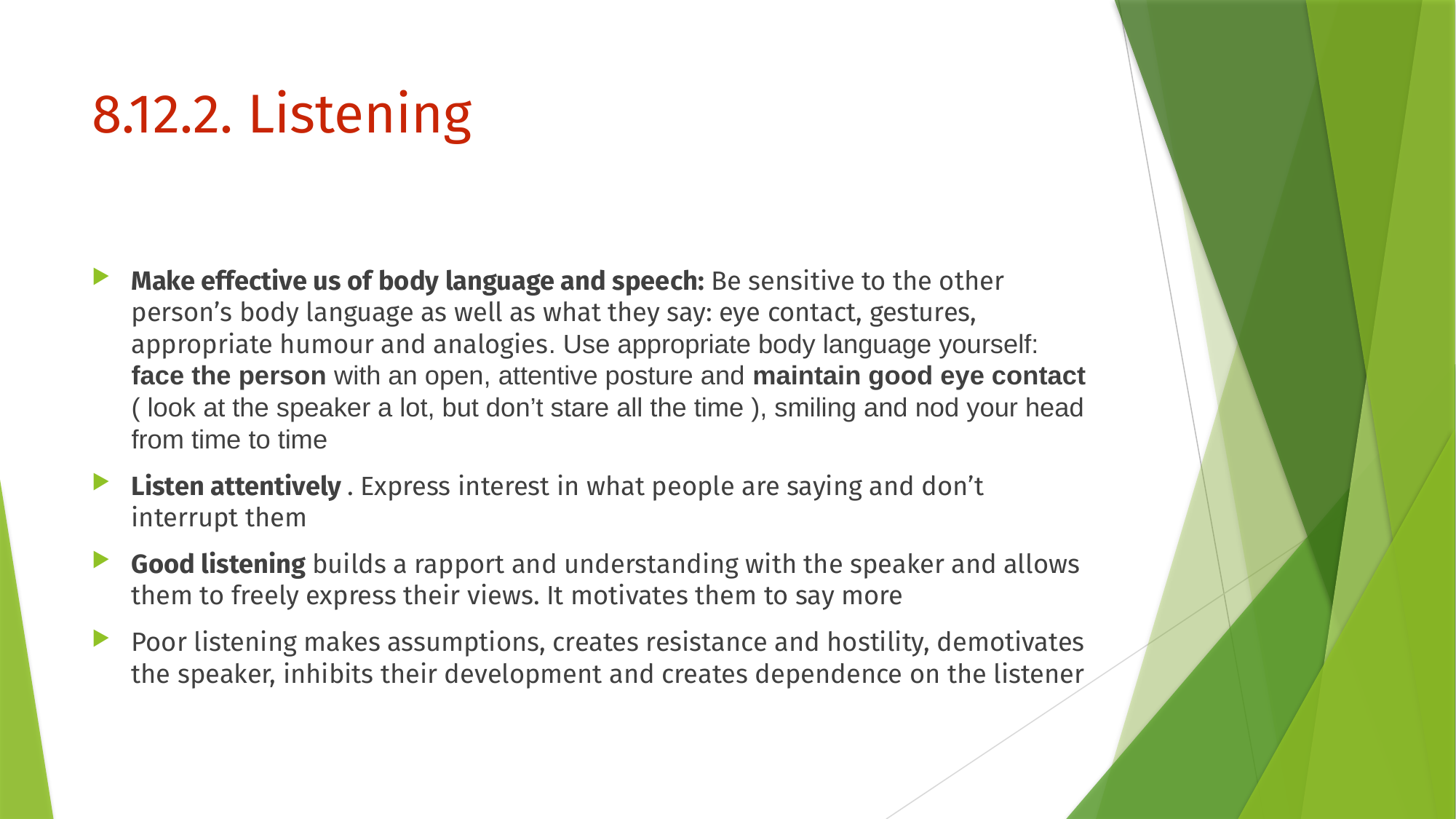

# 8.12.2. Listening
Make effective us of body language and speech: Be sensitive to the other person’s body language as well as what they say: eye contact, gestures, appropriate humour and analogies. Use appropriate body language yourself: face the person with an open, attentive posture and maintain good eye contact ( look at the speaker a lot, but don’t stare all the time ), smiling and nod your head from time to time
Listen attentively . Express interest in what people are saying and don’t interrupt them
Good listening builds a rapport and understanding with the speaker and allows them to freely express their views. It motivates them to say more
Poor listening makes assumptions, creates resistance and hostility, demotivates the speaker, inhibits their development and creates dependence on the listener